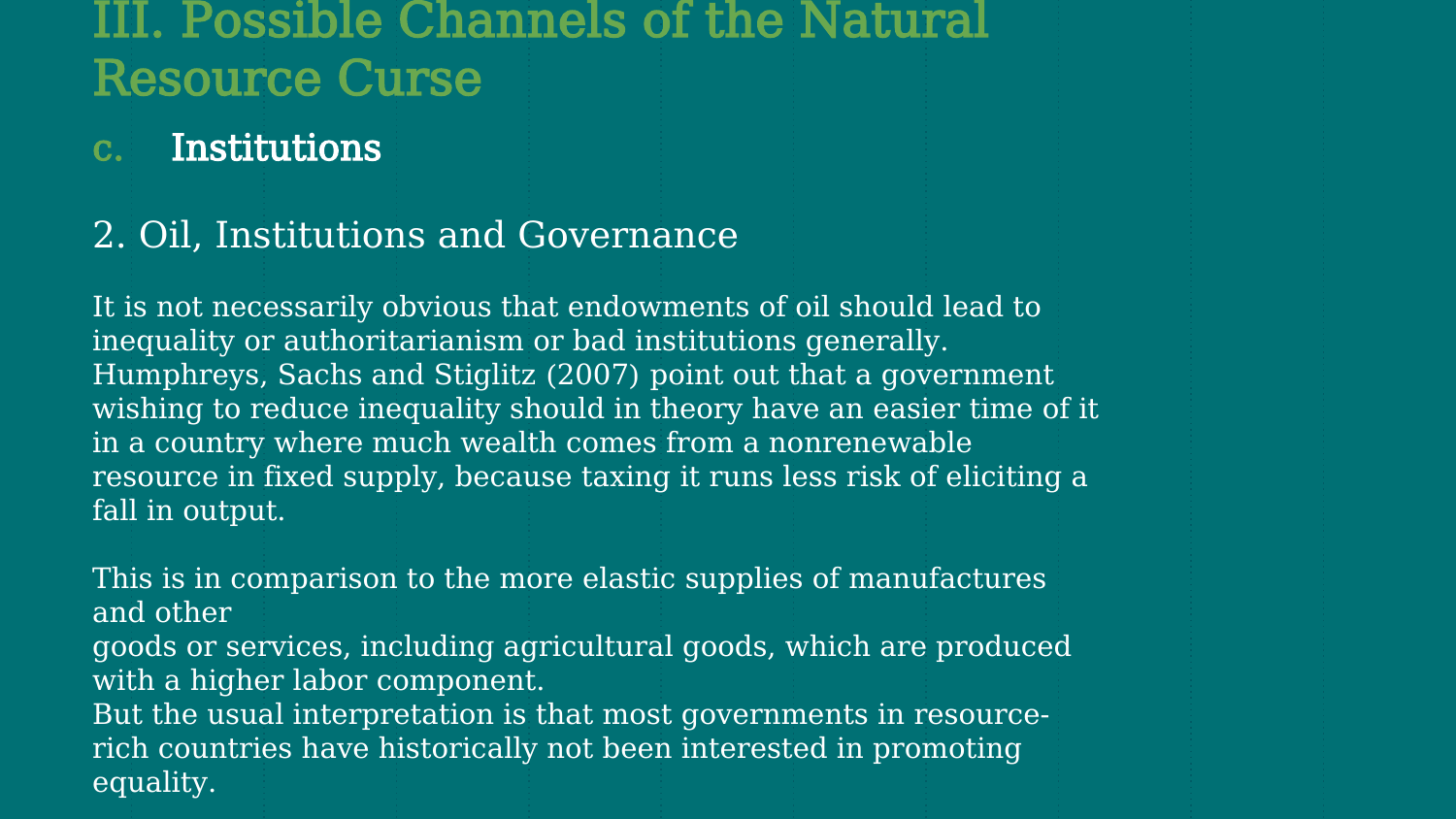

III. Possible Channels of the Natural Resource Curse

c.    Institutions

2. Oil, Institutions and Governance

It is not necessarily obvious that endowments of oil should lead to inequality or authoritarianism or bad institutions generally.
Humphreys, Sachs and Stiglitz (2007) point out that a government wishing to reduce inequality should in theory have an easier time of it in a country where much wealth comes from a nonrenewable resource in fixed supply, because taxing it runs less risk of eliciting a fall in output.

This is in comparison to the more elastic supplies of manufactures and other
goods or services, including agricultural goods, which are produced with a higher labor component.
But the usual interpretation is that most governments in resource-rich countries have historically not been interested in promoting equality.